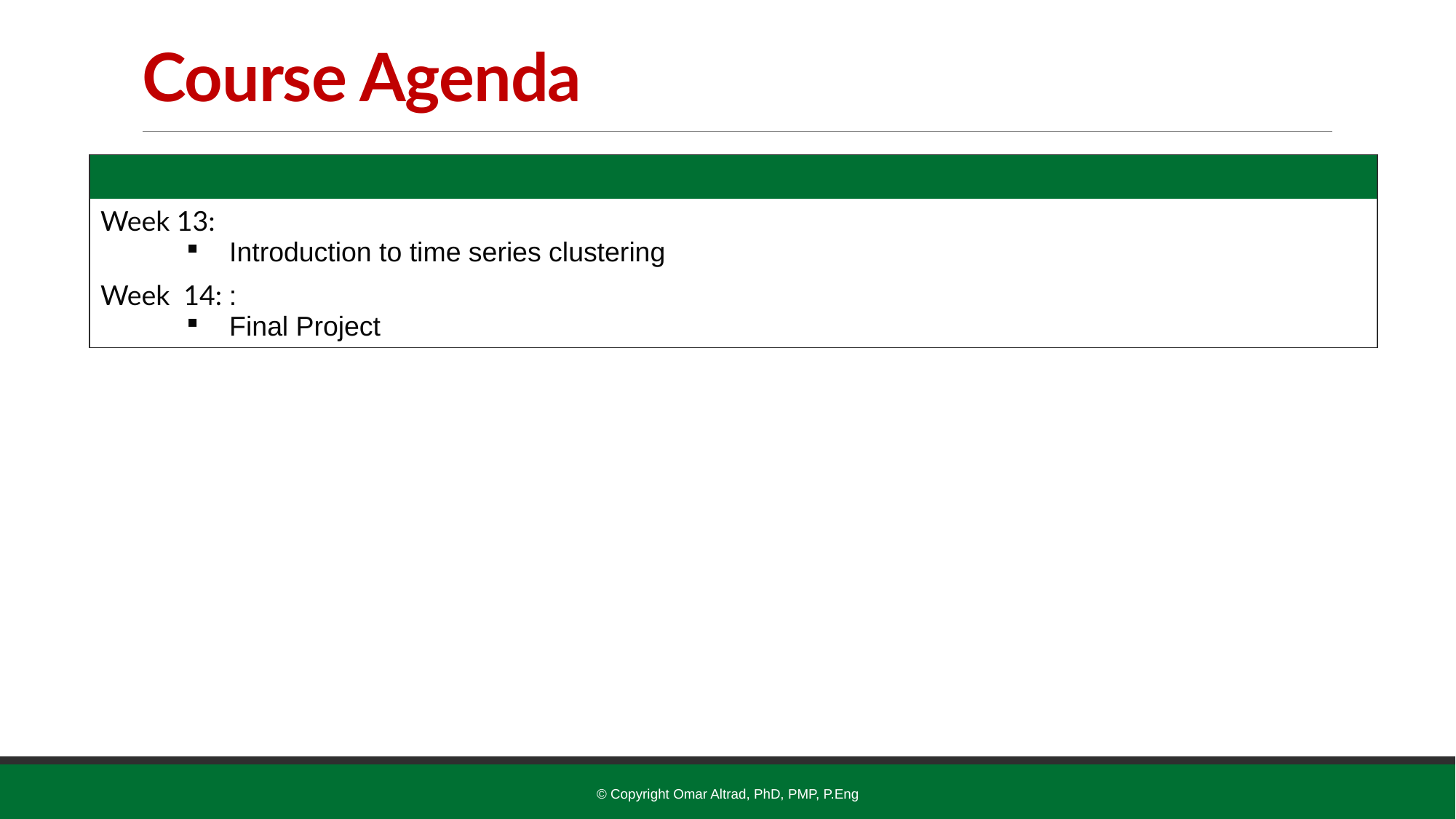

# Course Agenda
|  |
| --- |
| Week 13: Introduction to time series clustering |
| Week 14: : Final Project |
© Copyright Omar Altrad, PhD, PMP, P.Eng